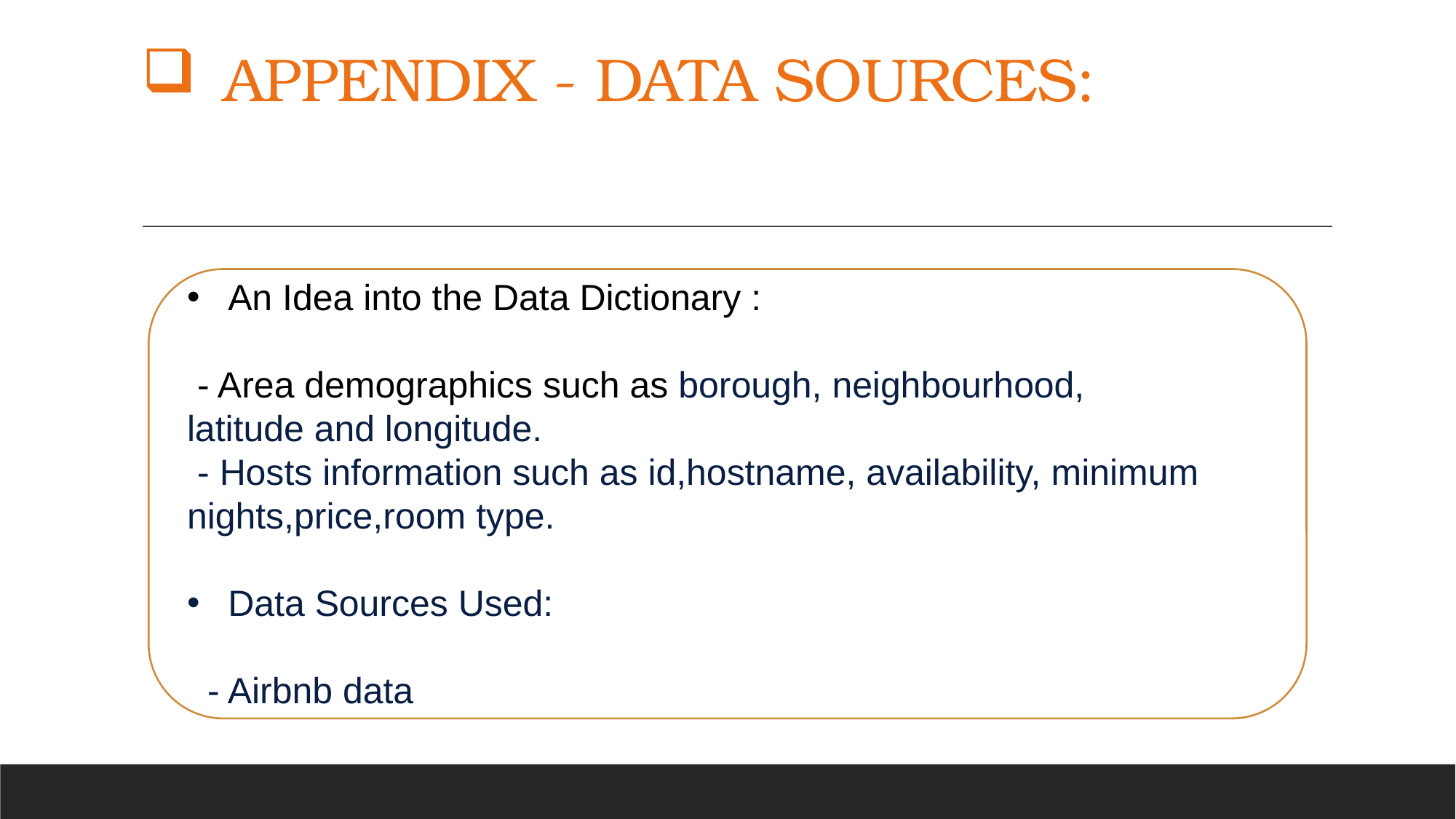

# APPENDIX - DATA SOURCES:

An Idea into the Data Dictionary :

 - Area demographics such as borough, neighbourhood, latitude and longitude.
 - Hosts information such as id,hostname, availability, minimum nights,price,room type.

Data Sources Used:

  - Airbnb data